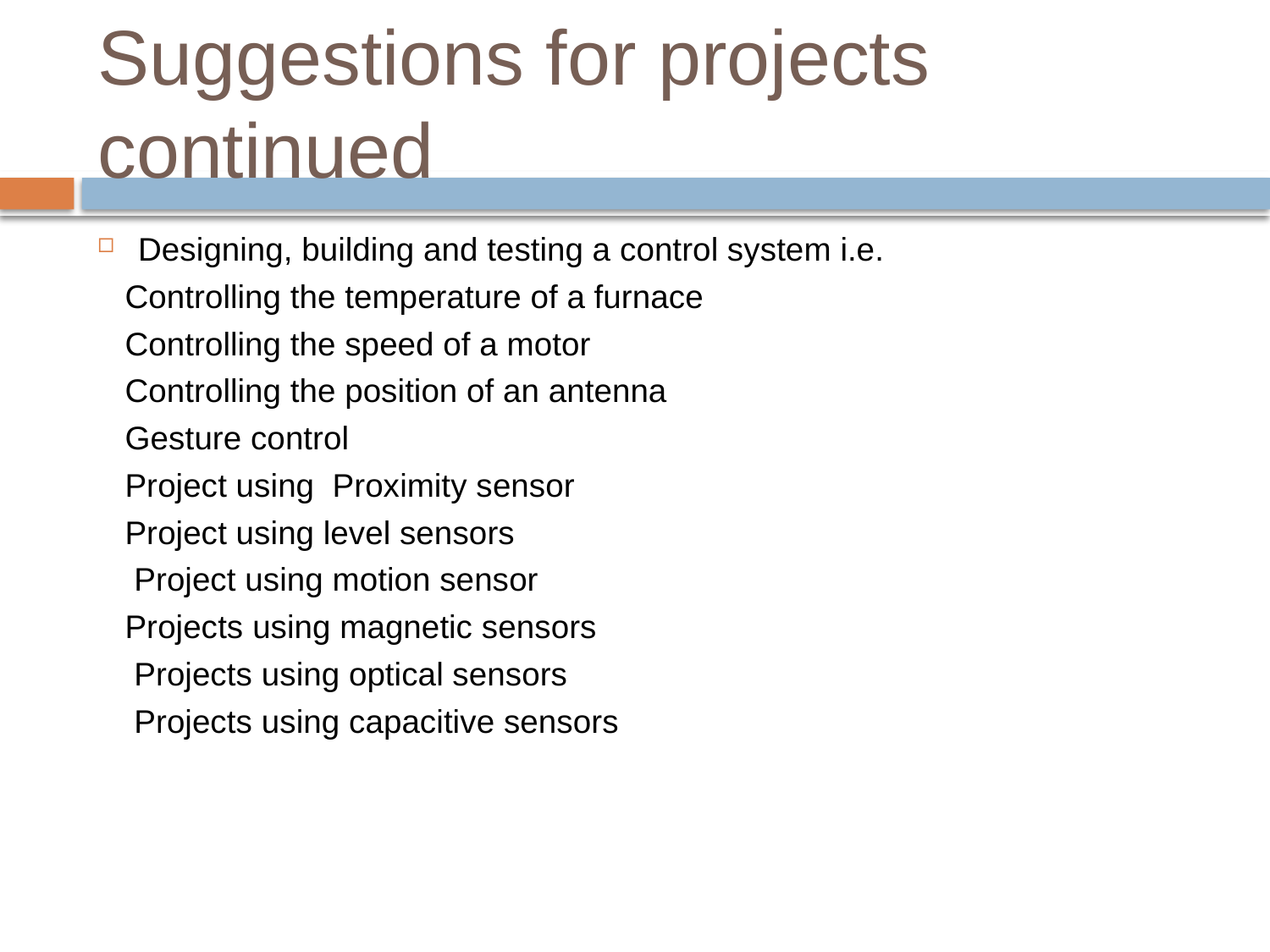

# Suggestions for projects continued
Designing, building and testing a control system i.e.
   Controlling the temperature of a furnace
   Controlling the speed of a motor
   Controlling the position of an antenna
   Gesture control
   Project using  Proximity sensor
   Project using level sensors
    Project using motion sensor
   Projects using magnetic sensors
    Projects using optical sensors
    Projects using capacitive sensors